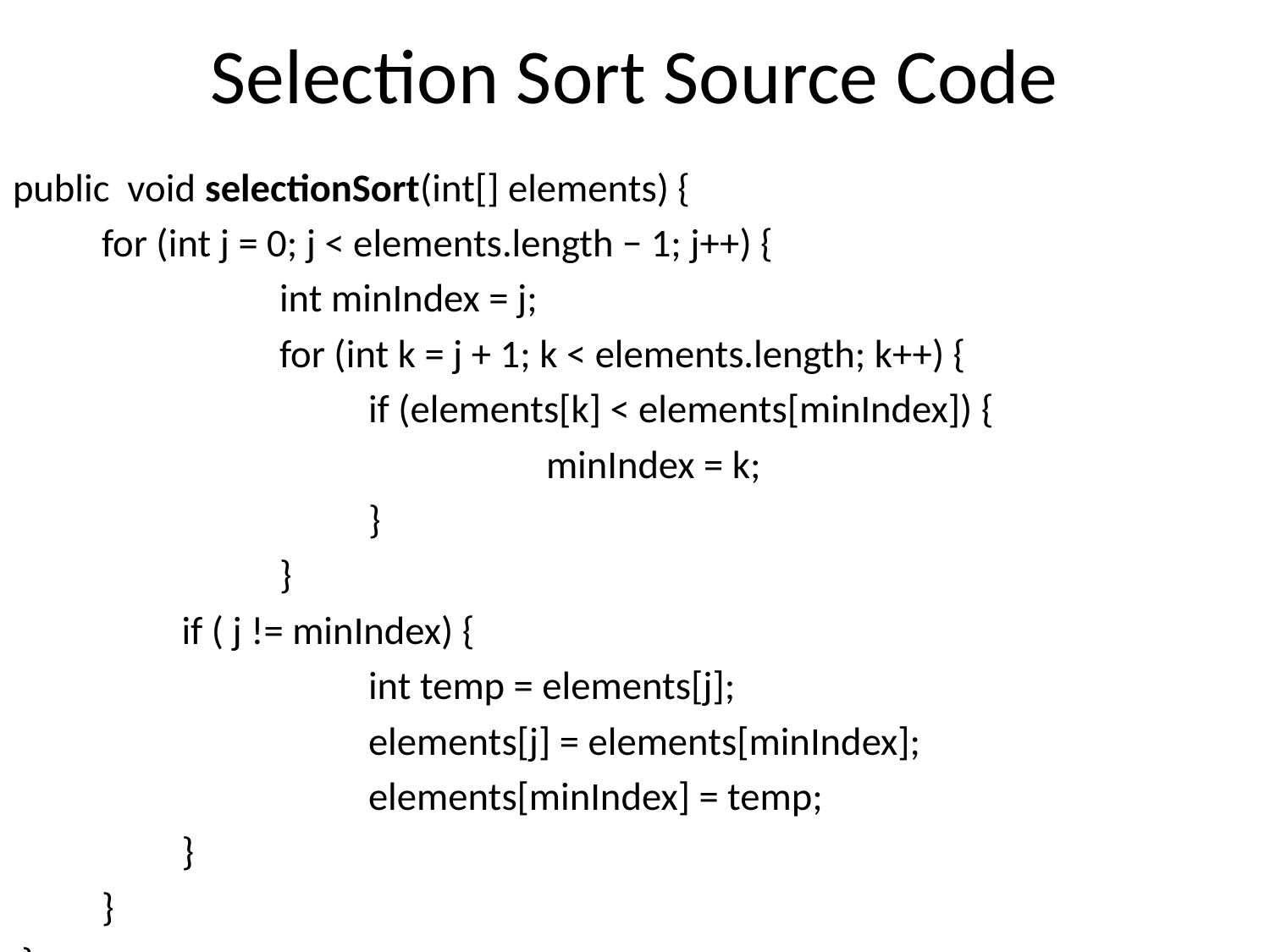

# Selection Sort Source Code
public  void selectionSort(int[] elements) {
	for (int j = 0; j < elements.length − 1; j++) {
			int minIndex = j;
			for (int k = j + 1; k < elements.length; k++) {
				if (elements[k] < elements[minIndex]) {
						minIndex = k;
				}
			}
                   if ( j != minIndex) {
				int temp = elements[j];
				elements[j] = elements[minIndex];
				elements[minIndex] = temp;
                   }
	}
 }